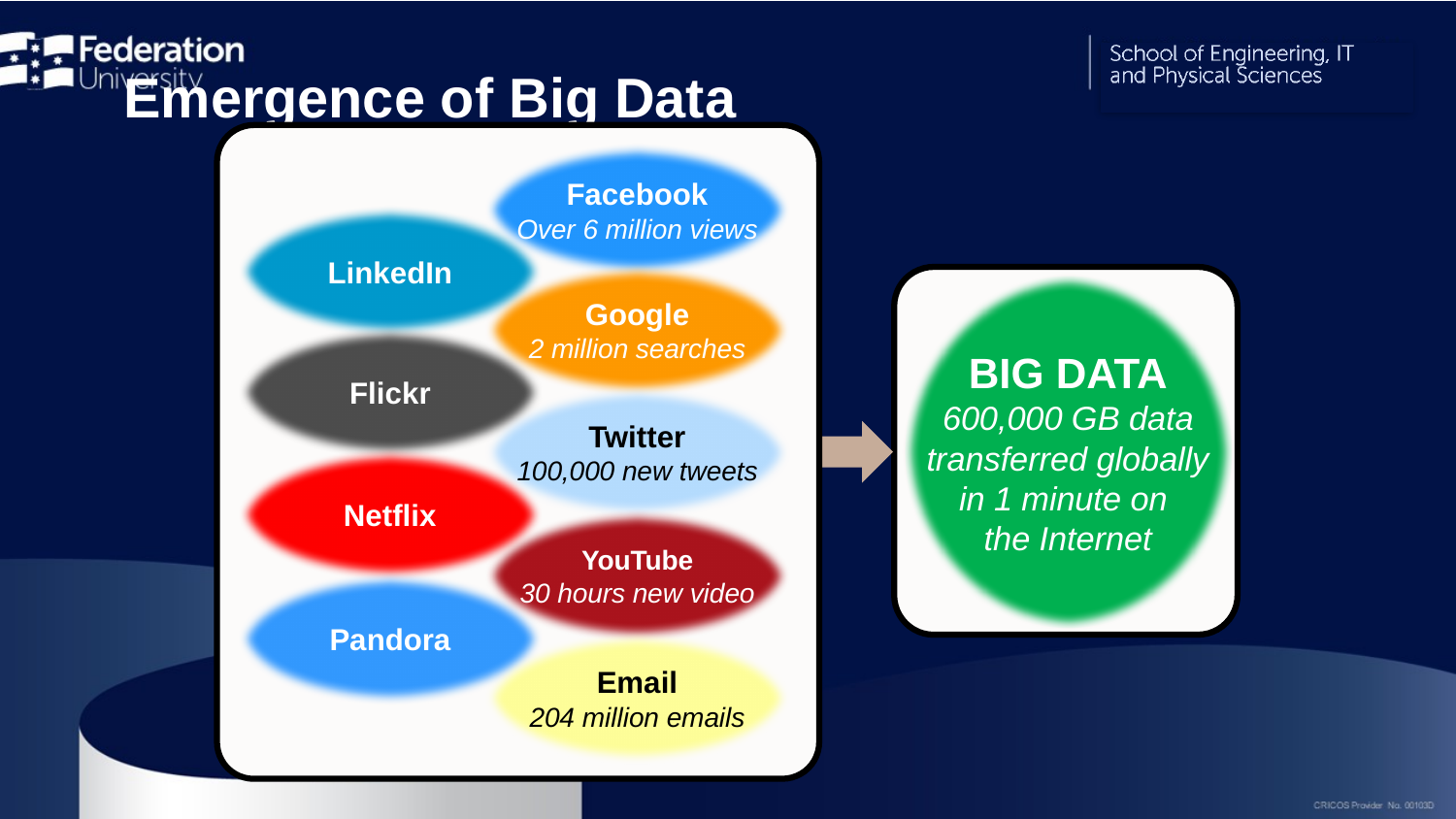

# Emergence of Big Data

Facebook
Over 6 million views
LinkedIn
Google
2 million searches
Flickr
Twitter
100,000 new tweets
Netflix
YouTube
30 hours new video
Pandora
Email
204 million emails
BIG DATA
600,000 GB data
transferred globally
in 1 minute on
the Internet

10